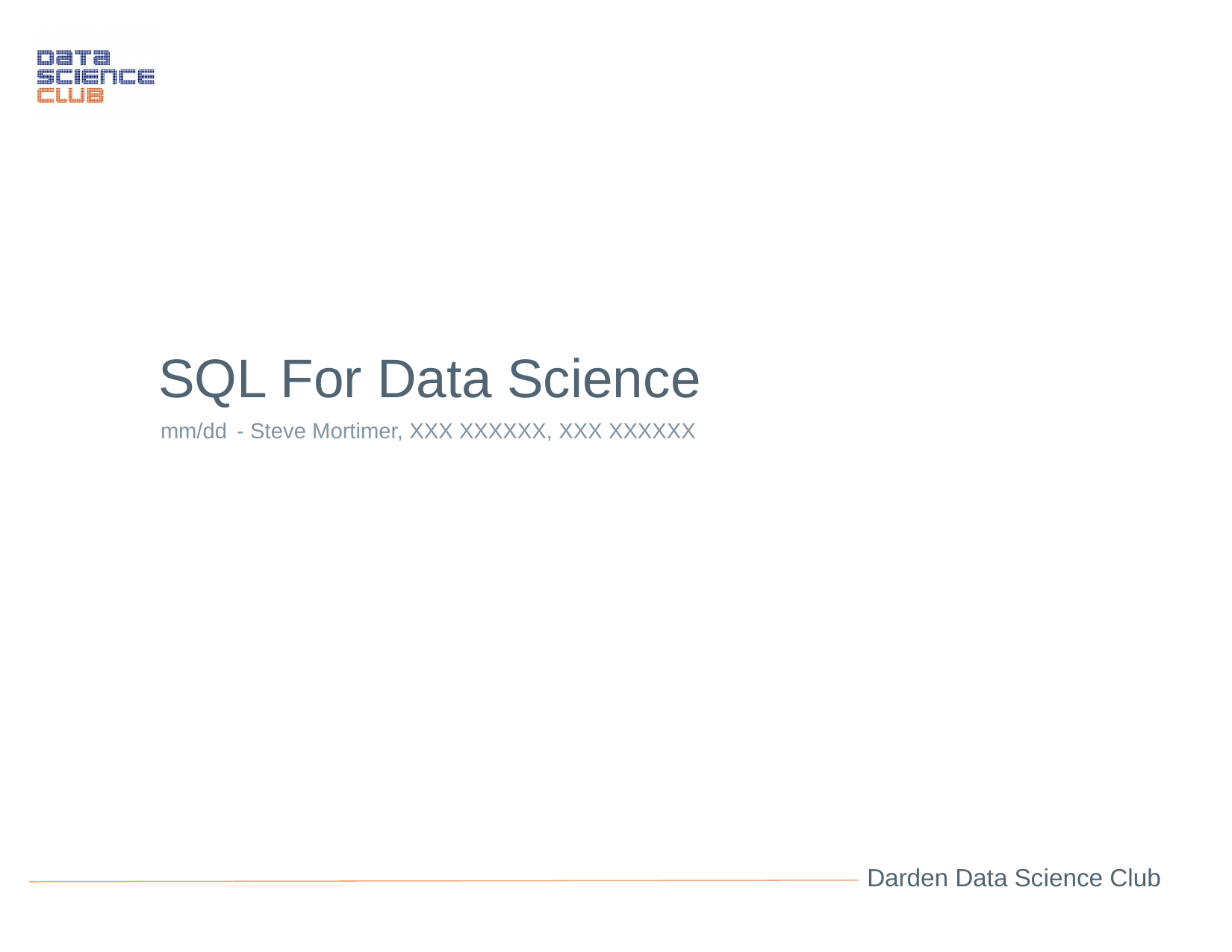

SQL For Data Science
mm/dd  - Steve Mortimer, XXX XXXXXX, XXX XXXXXX